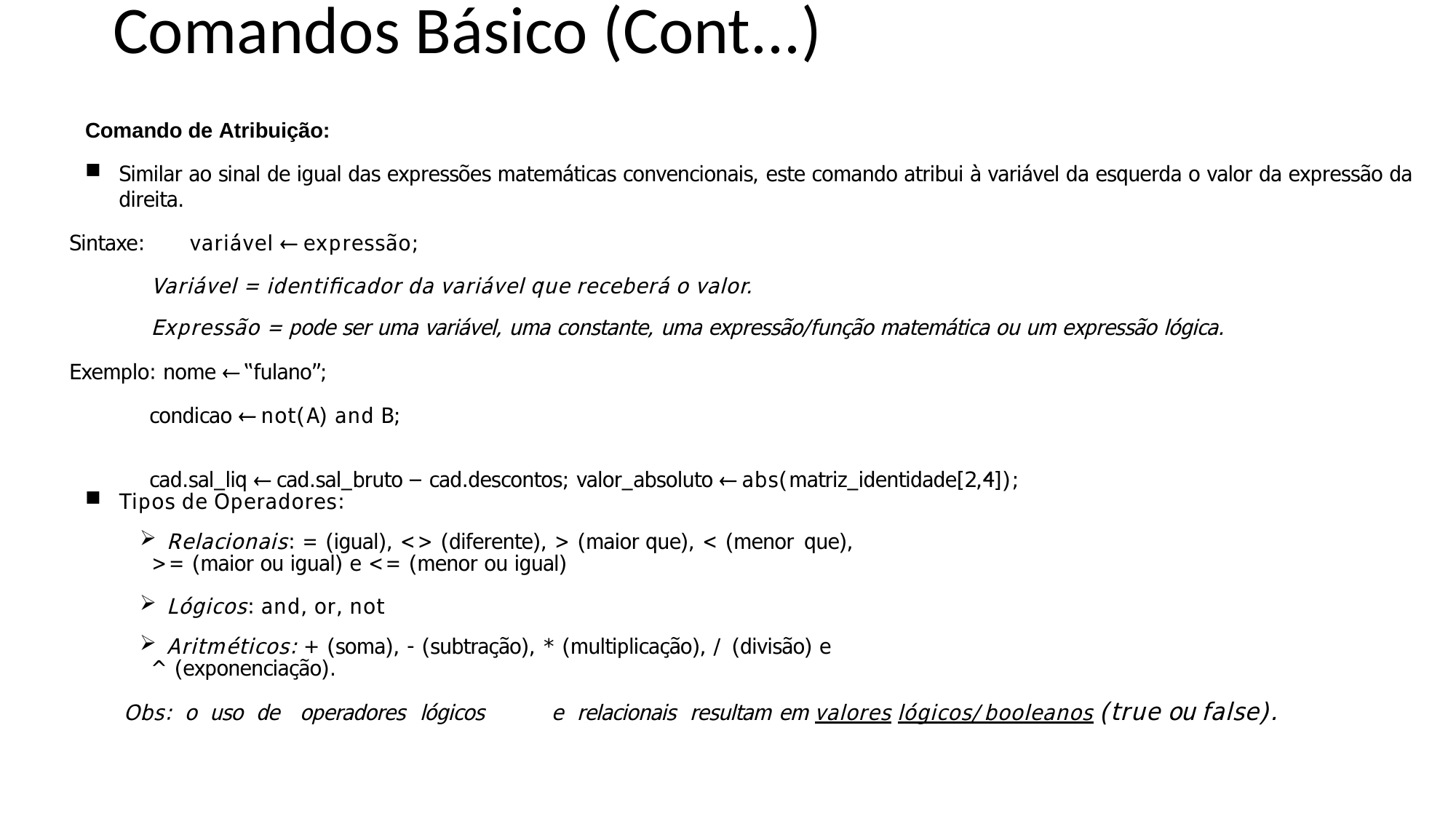

# Comandos Básico (Cont...)
Comando de Atribuição:
Similar ao sinal de igual das expressões matemáticas convencionais, este comando atribui à variável da esquerda o valor da expressão da direita.
Sintaxe:	variável ← expressão;
Variável = identificador da variável que receberá o valor.
Expressão = pode ser uma variável, uma constante, uma expressão/função matemática ou um expressão lógica.
Exemplo: nome ← “fulano”;
condicao ← not(A) and B;
cad.sal_liq ← cad.sal_bruto – cad.descontos; valor_absoluto ← abs(matriz_identidade[2,4]);
Tipos de Operadores:
Relacionais: = (igual), <> (diferente), > (maior que), < (menor que),
>= (maior ou igual) e <= (menor ou igual)
Lógicos: and, or, not
Aritméticos: + (soma), - (subtração), * (multiplicação), / (divisão) e
^ (exponenciação).
Obs:  o  uso  de   operadores  lógicos	e  relacionais  resultam	em valores lógicos/booleanos (true ou false).